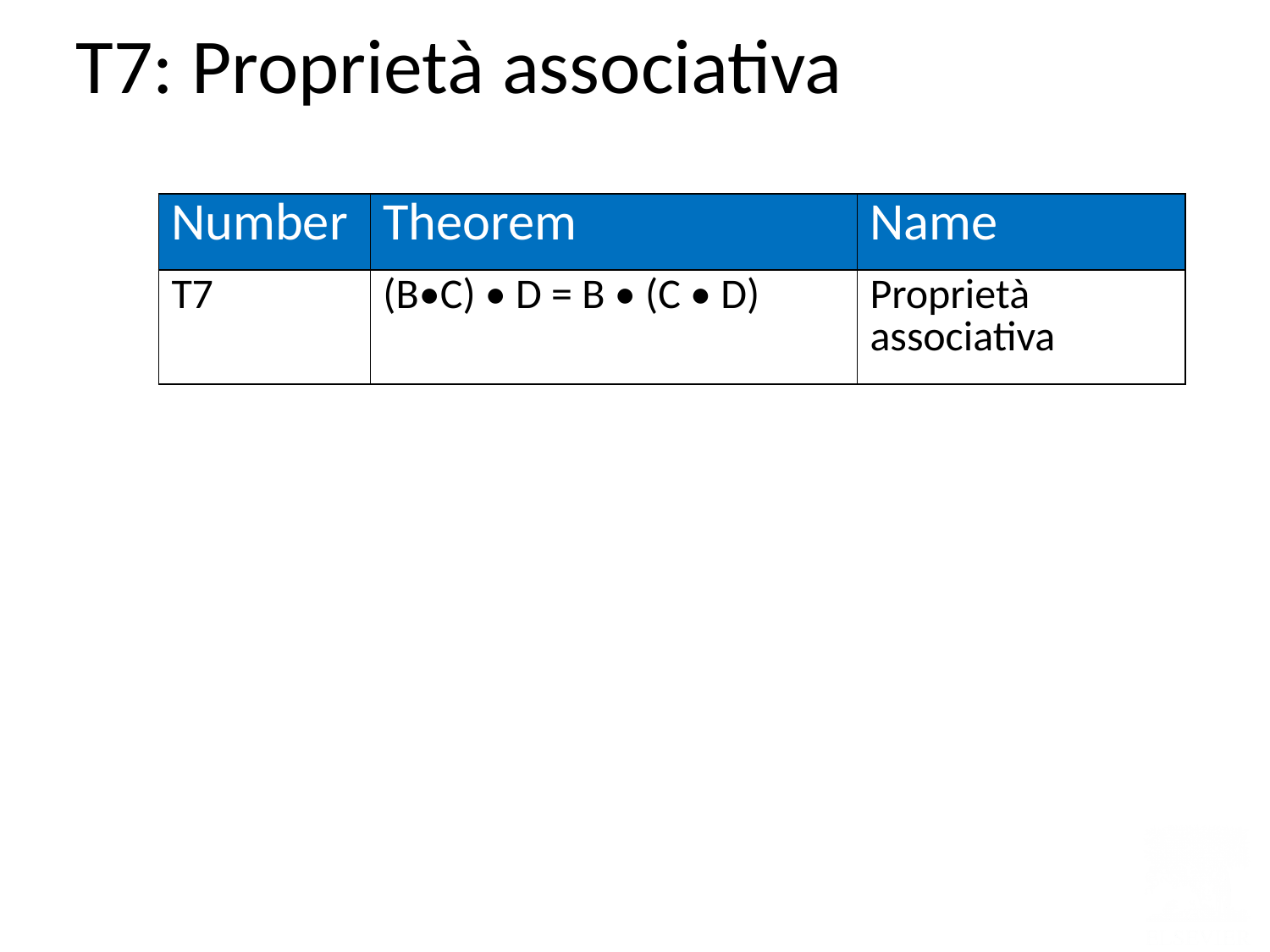

T7: Proprietà associativa
| Number | Theorem | Name |
| --- | --- | --- |
| T7 | (B•C) • D = B • (C • D) | Proprietà associativa |